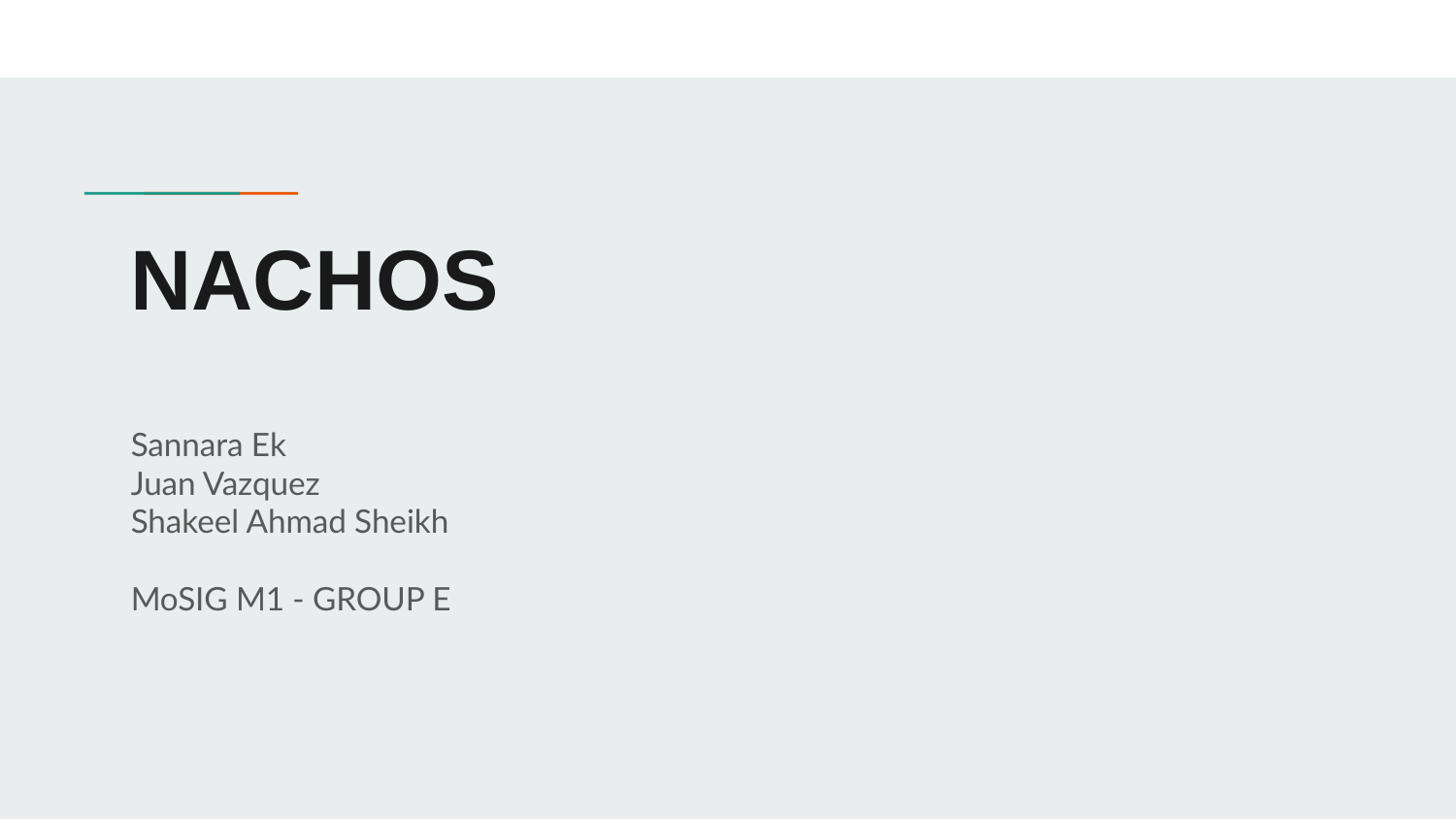

# NACHOS
Sannara Ek
Juan Vazquez
Shakeel Ahmad Sheikh

MoSIG M1 - GROUP E